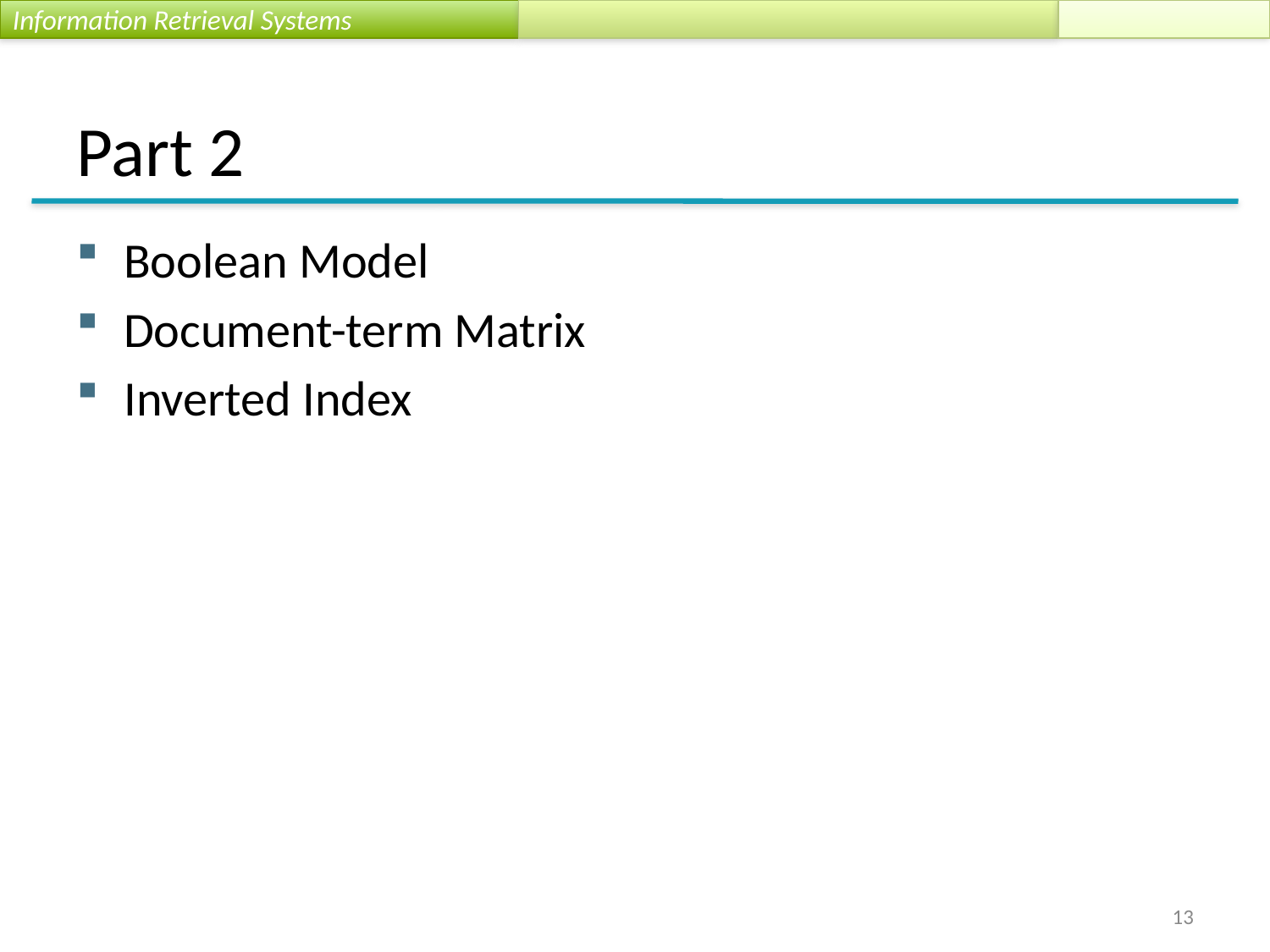

# Part 2
Boolean Model
Document-term Matrix
Inverted Index

13